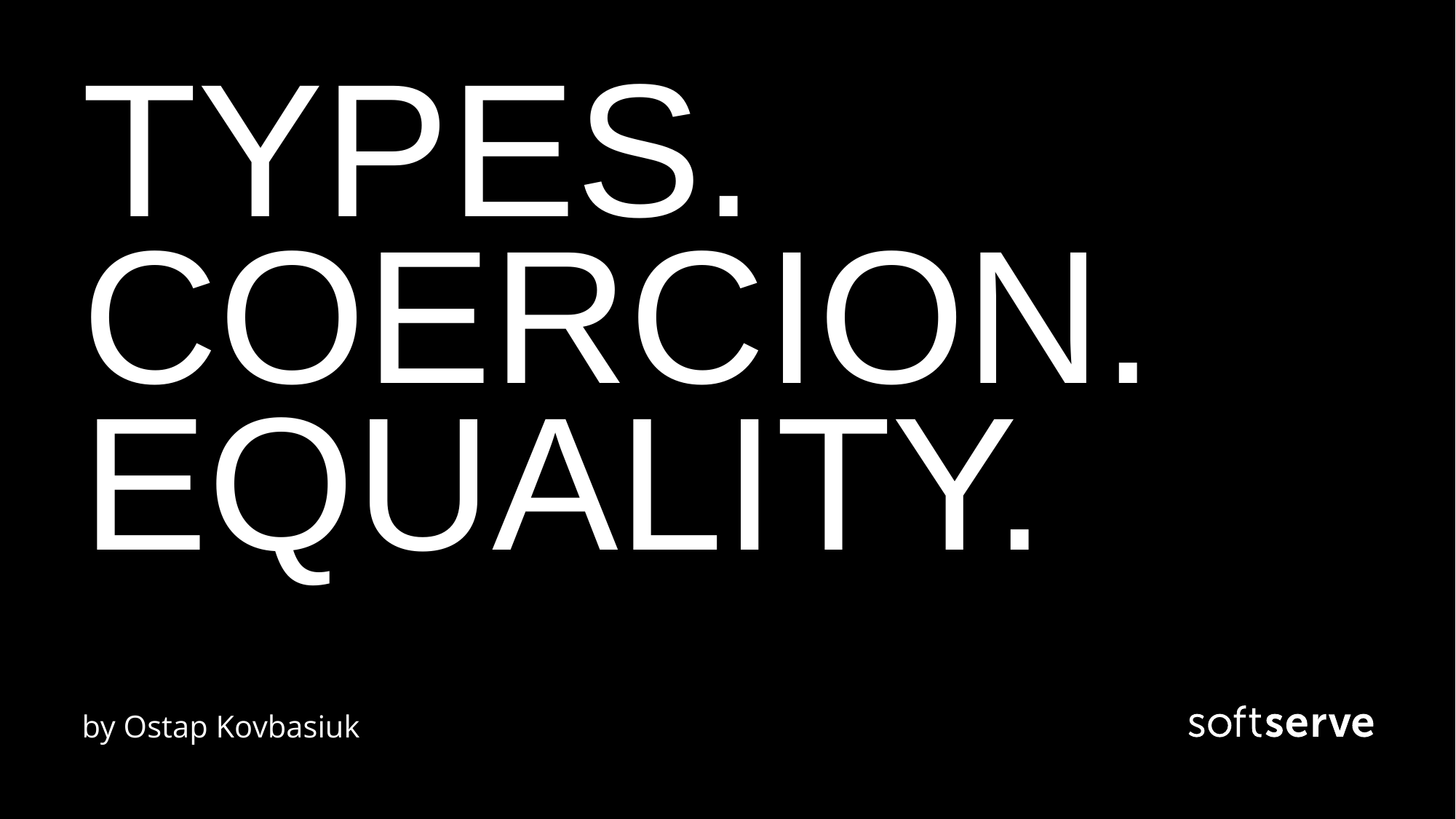

# TYPES. COERCION. EQUALITY.
by Ostap Kovbasiuk